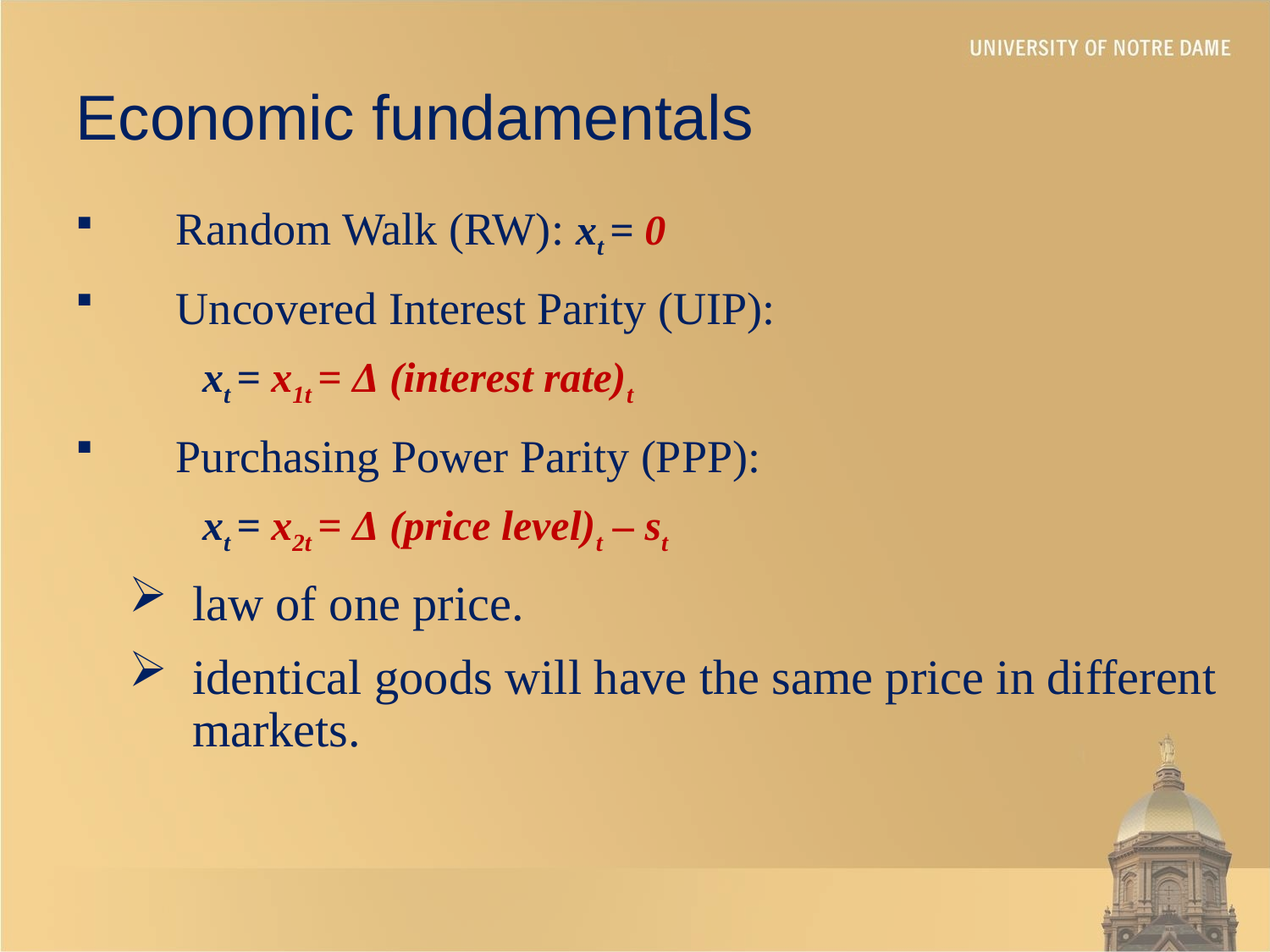

# Economic fundamentals
   Random Walk (RW): xt = 0
   Uncovered Interest Parity (UIP):
	xt = x1t = Δ (interest rate)t
   Purchasing Power Parity (PPP):
	xt = x2t = Δ (price level)t – st
law of one price.
identical goods will have the same price in different markets.